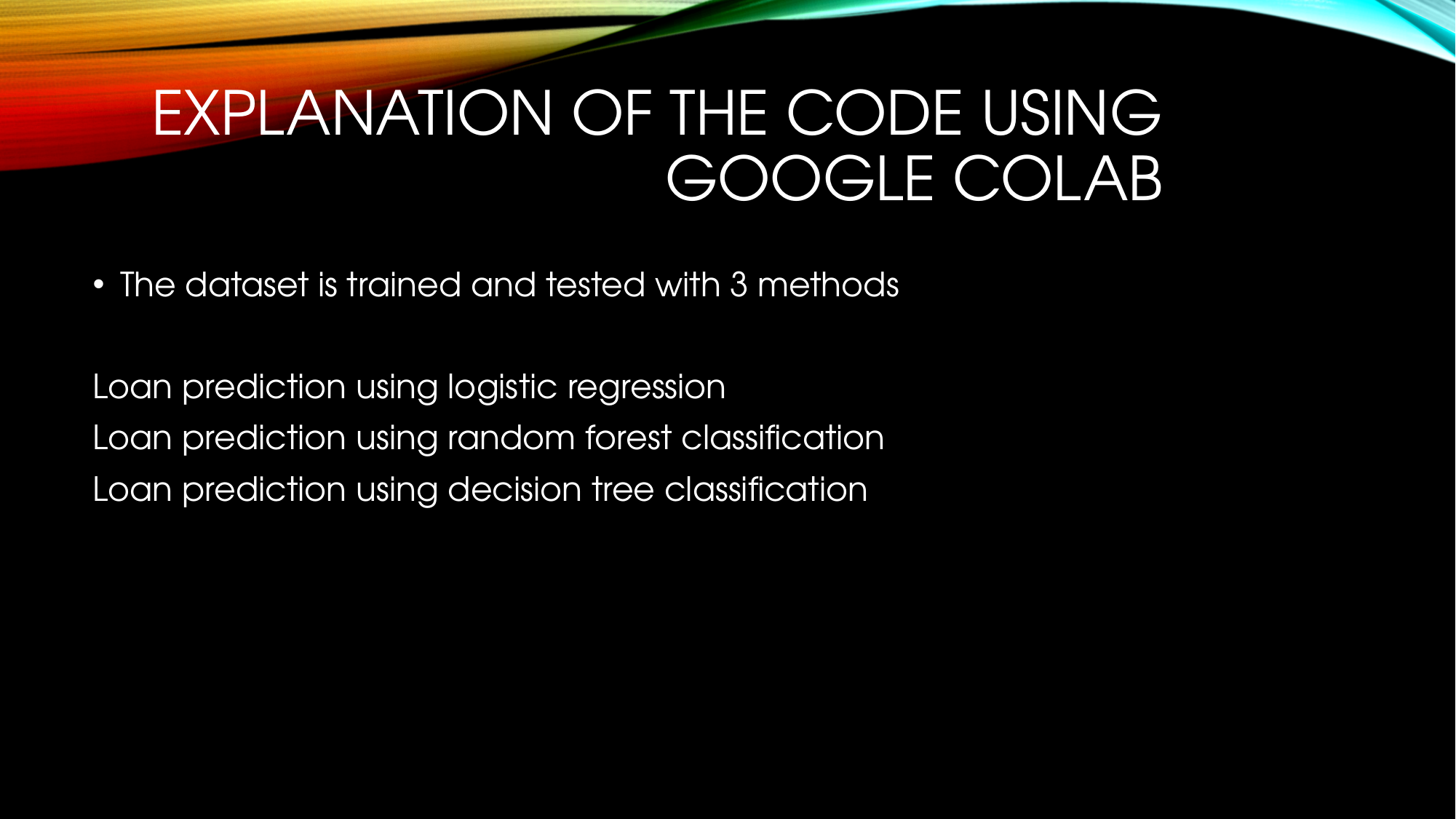

# Explanation of the Code using Google Colab
The dataset is trained and tested with 3 methods

Loan prediction using logistic regression
Loan prediction using random forest classification
Loan prediction using decision tree classification